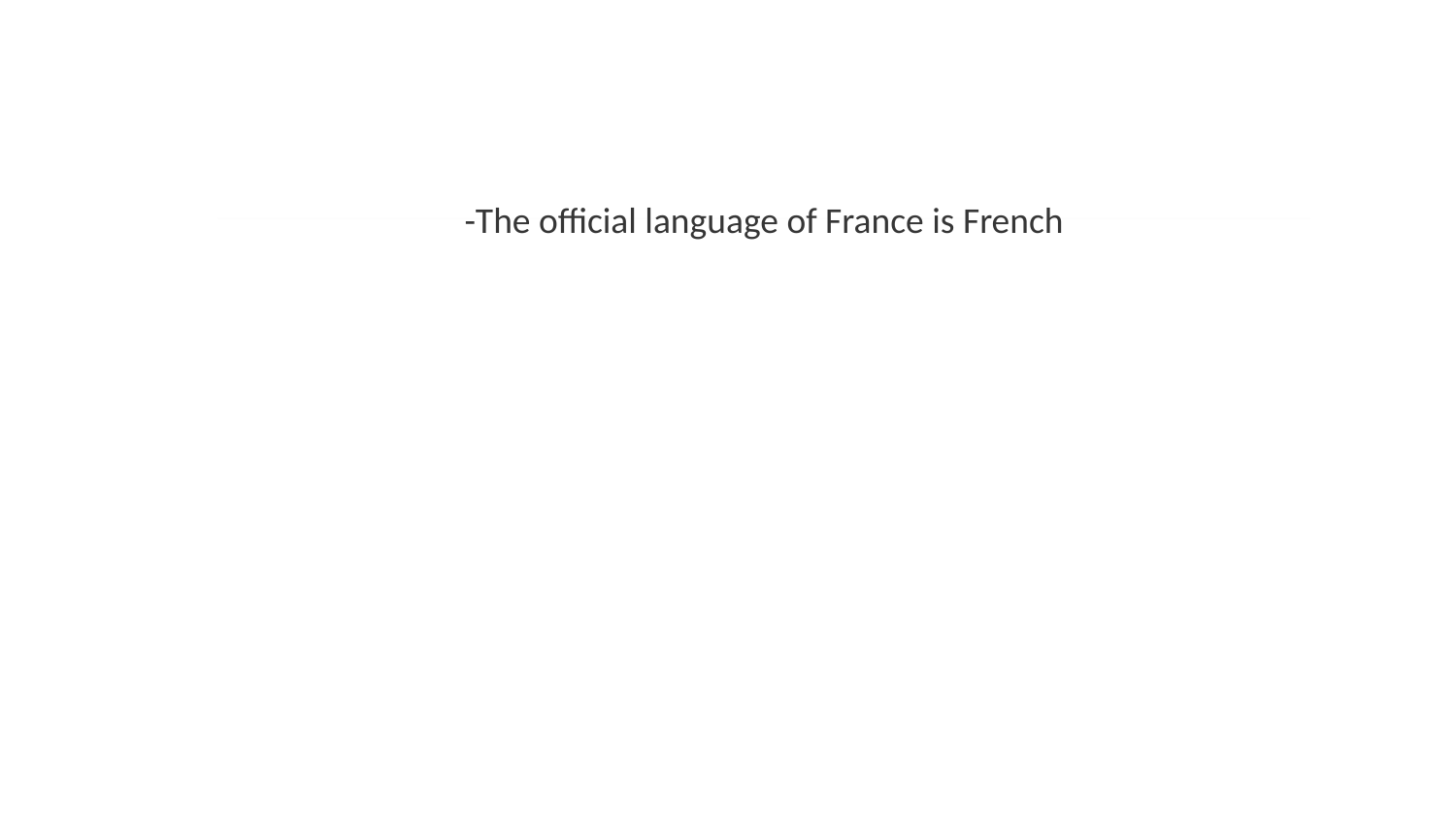

-The official language of France is French